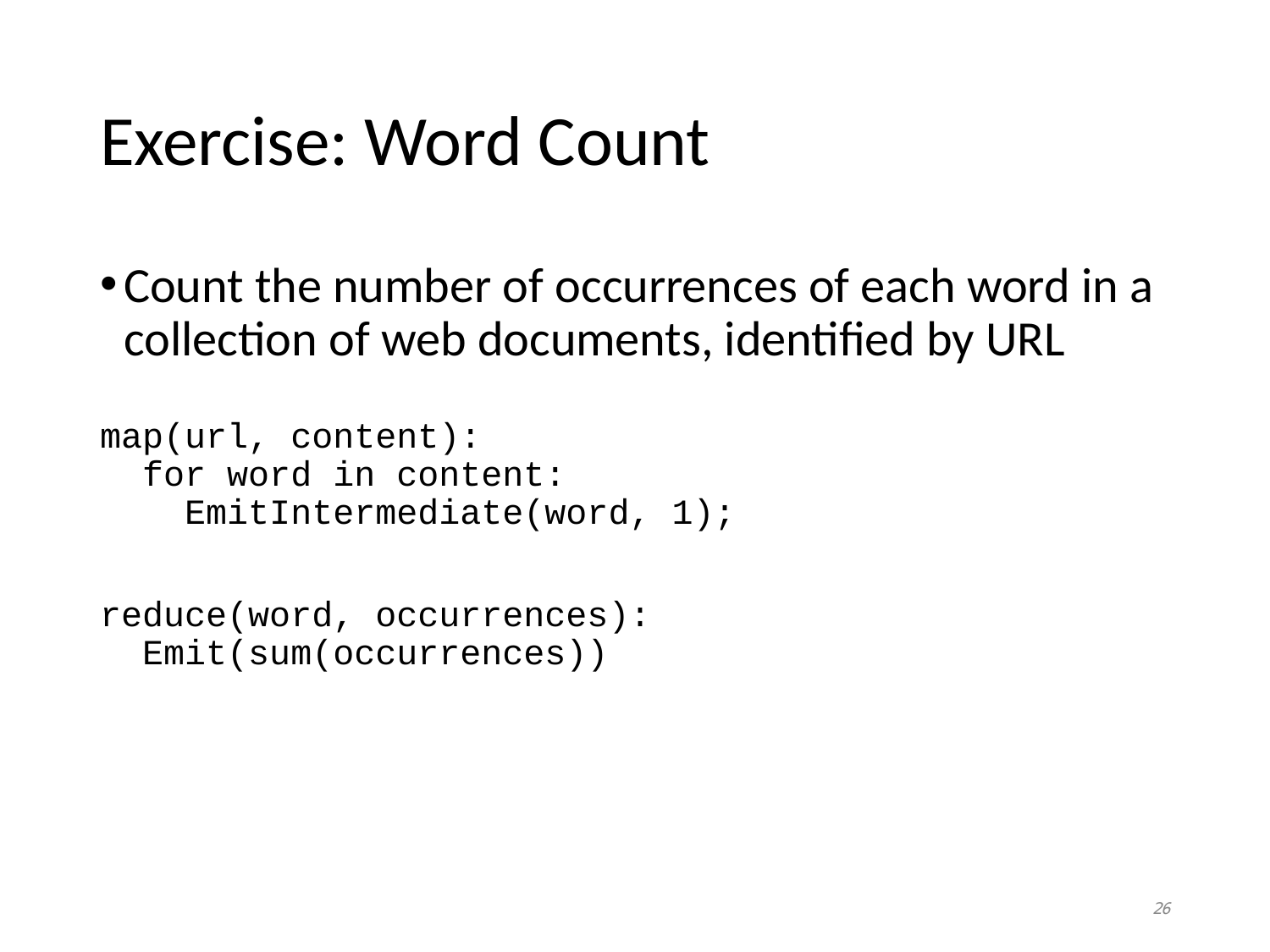

# Exercise: Word Count
Count the number of occurrences of each word in a collection of web documents, identified by URL
map(url, content):
  for word in content:
    EmitIntermediate(word, 1);

reduce(word, occurrences):
  Emit(sum(occurrences))
26